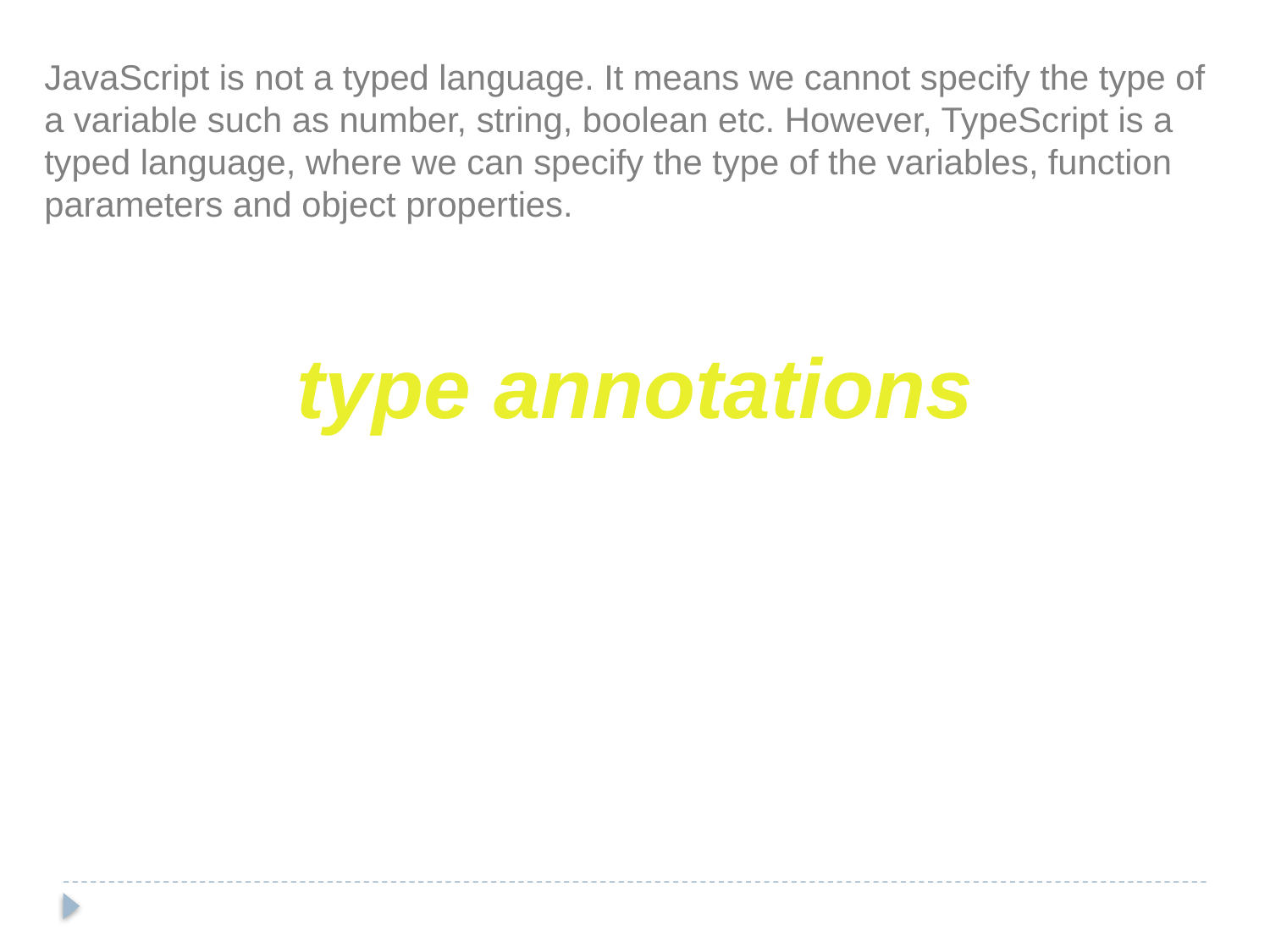

JavaScript is not a typed language. It means we cannot specify the type of a variable such as number, string, boolean etc. However, TypeScript is a typed language, where we can specify the type of the variables, function parameters and object properties.
type annotations